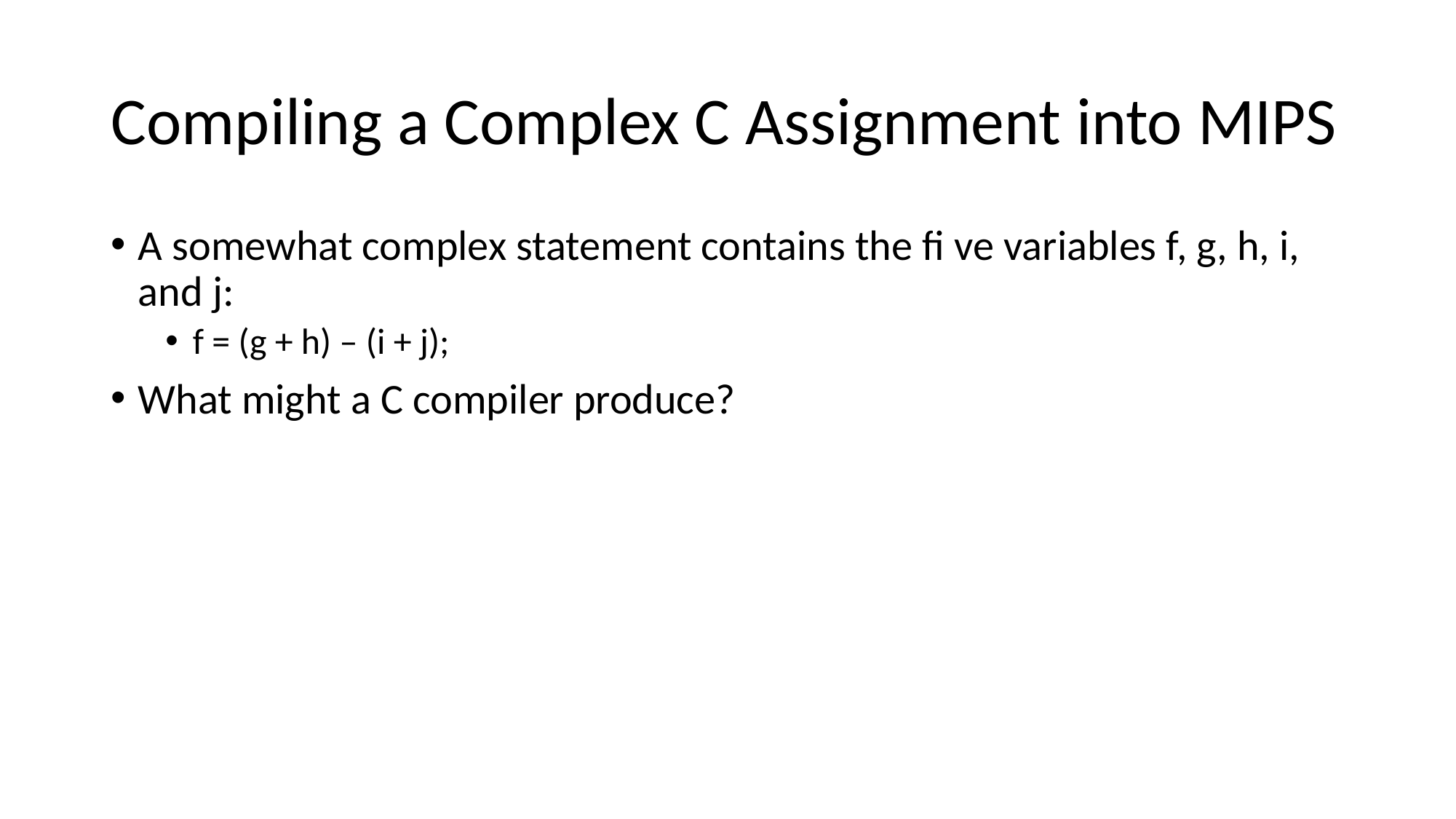

# Compiling a Complex C Assignment into MIPS
A somewhat complex statement contains the fi ve variables f, g, h, i, and j:
f = (g + h) – (i + j);
What might a C compiler produce?